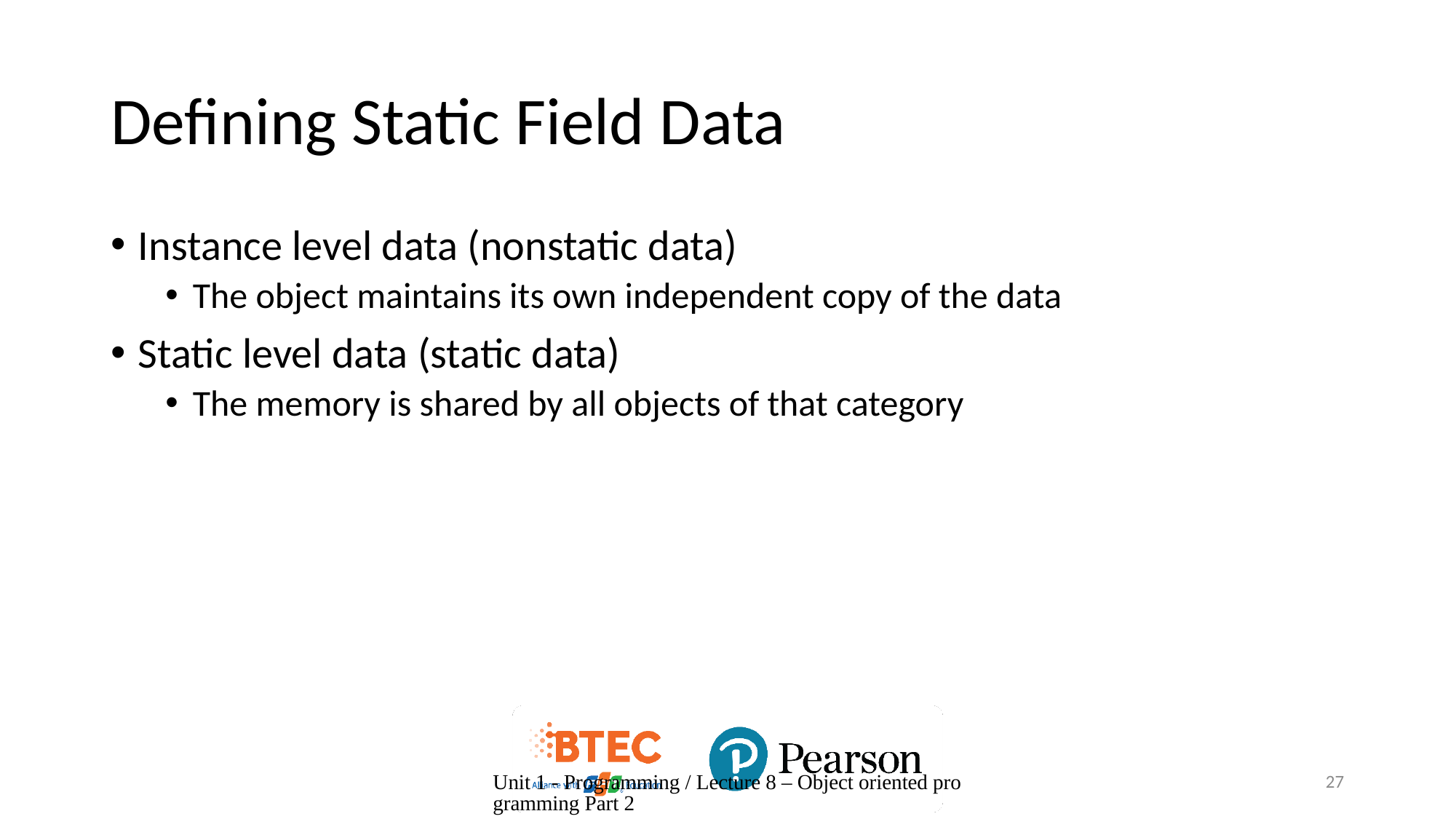

# Defining Static Field Data
Instance level data (nonstatic data)
The object maintains its own independent copy of the data
Static level data (static data)
The memory is shared by all objects of that category
Unit 1 - Programming / Lecture 8 – Object oriented programming Part 2
27